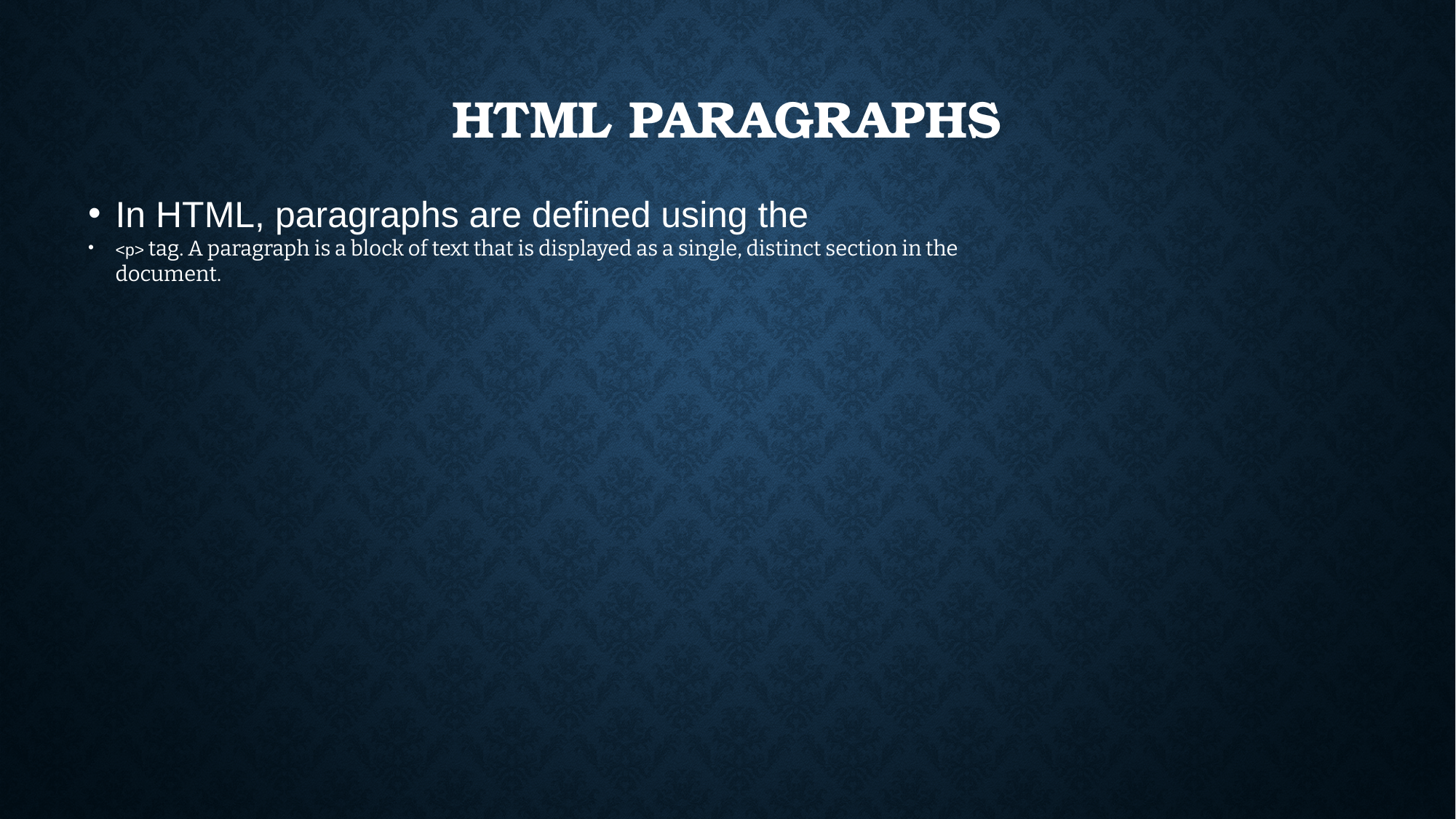

# HTML Paragraphs
In HTML, paragraphs are defined using the
<p> tag. A paragraph is a block of text that is displayed as a single, distinct section in the document.